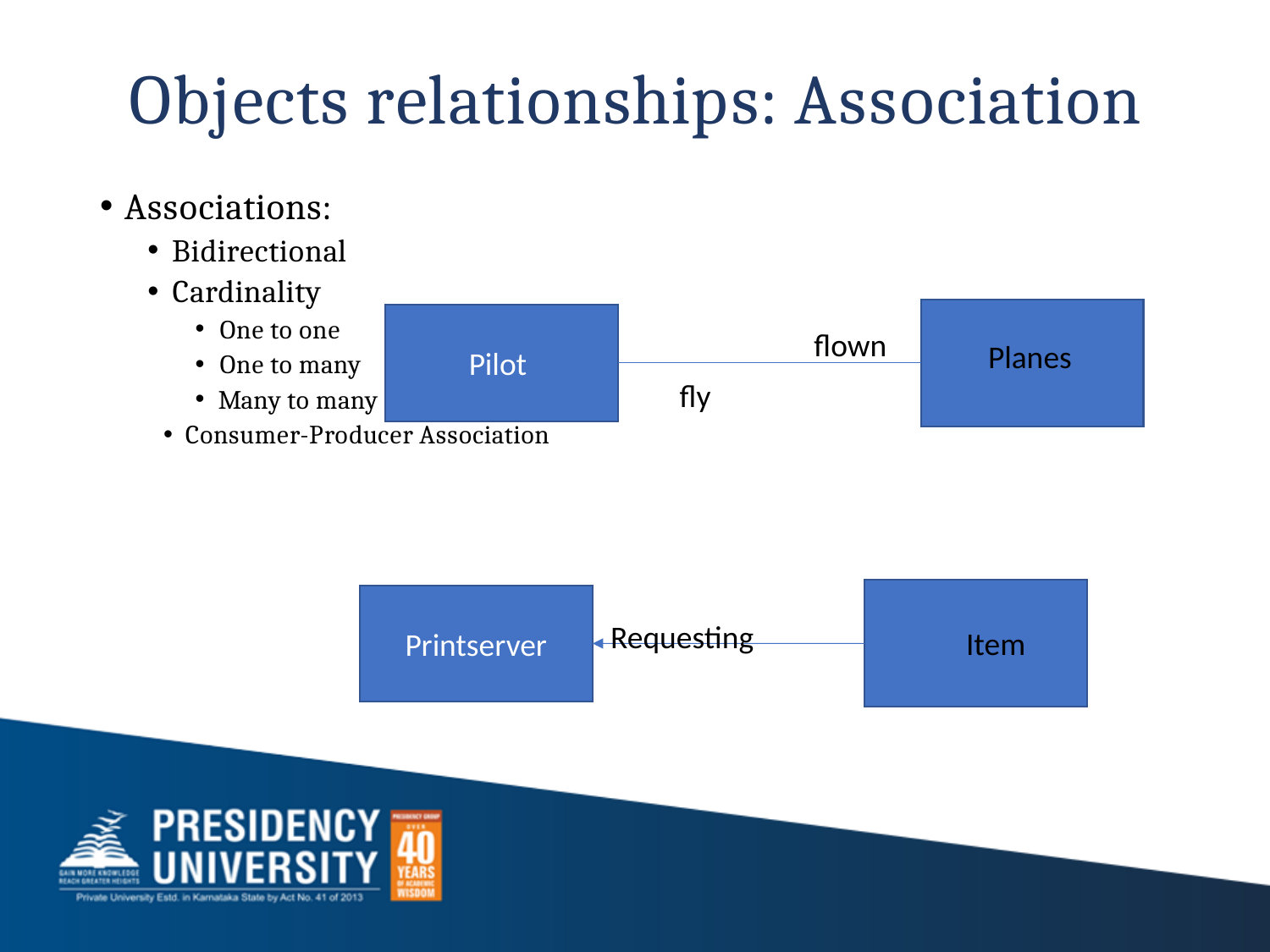

# Objects relationships: Association
Associations:
Bidirectional
Cardinality
One to one
One to many
Many to many
  Consumer-Producer Association

Pilot
flown
Planes
fly

Printserver
Requesting
Item